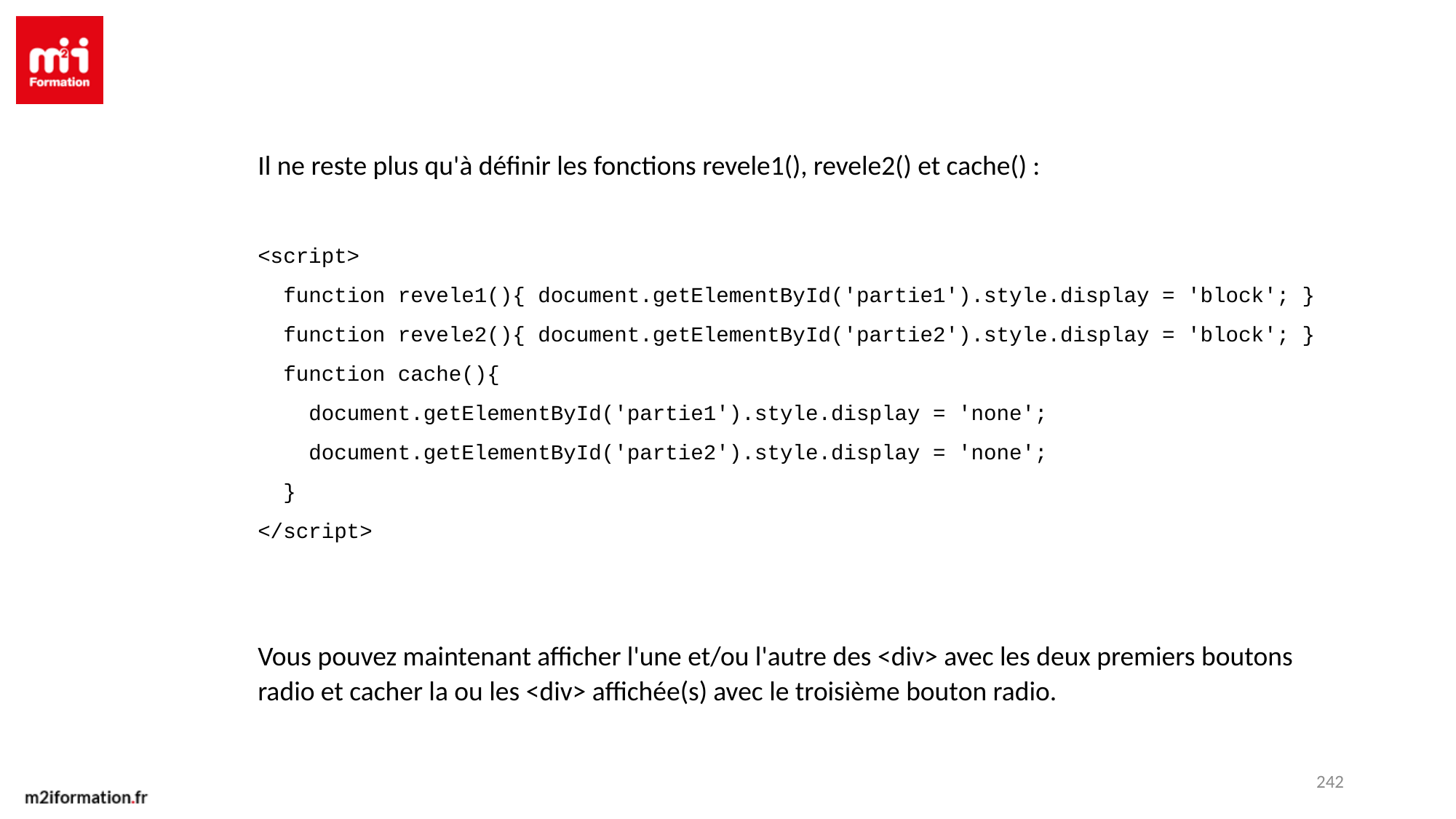

Il ne reste plus qu'à définir les fonctions revele1(), revele2() et cache() :

<script>
  function revele1(){ document.getElementById('partie1').style.display = 'block'; }
  function revele2(){ document.getElementById('partie2').style.display = 'block'; }
  function cache(){
    document.getElementById('partie1').style.display = 'none';
    document.getElementById('partie2').style.display = 'none';
  }
</script>
Vous pouvez maintenant afficher l'une et/ou l'autre des <div> avec les deux premiers boutons radio et cacher la ou les <div> affichée(s) avec le troisième bouton radio.
242